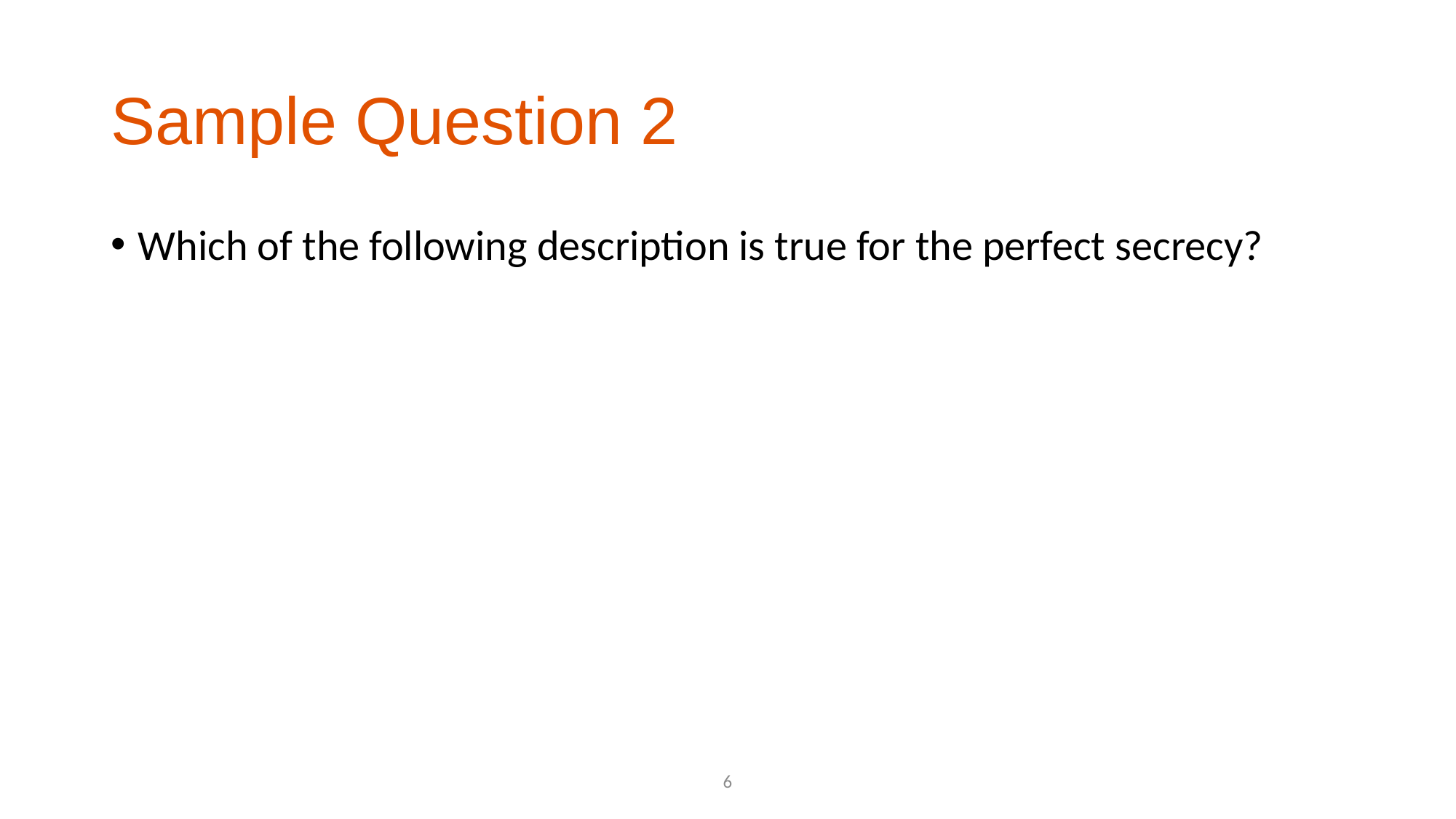

# Sample Question 2
Which of the following description is true for the perfect secrecy?
6